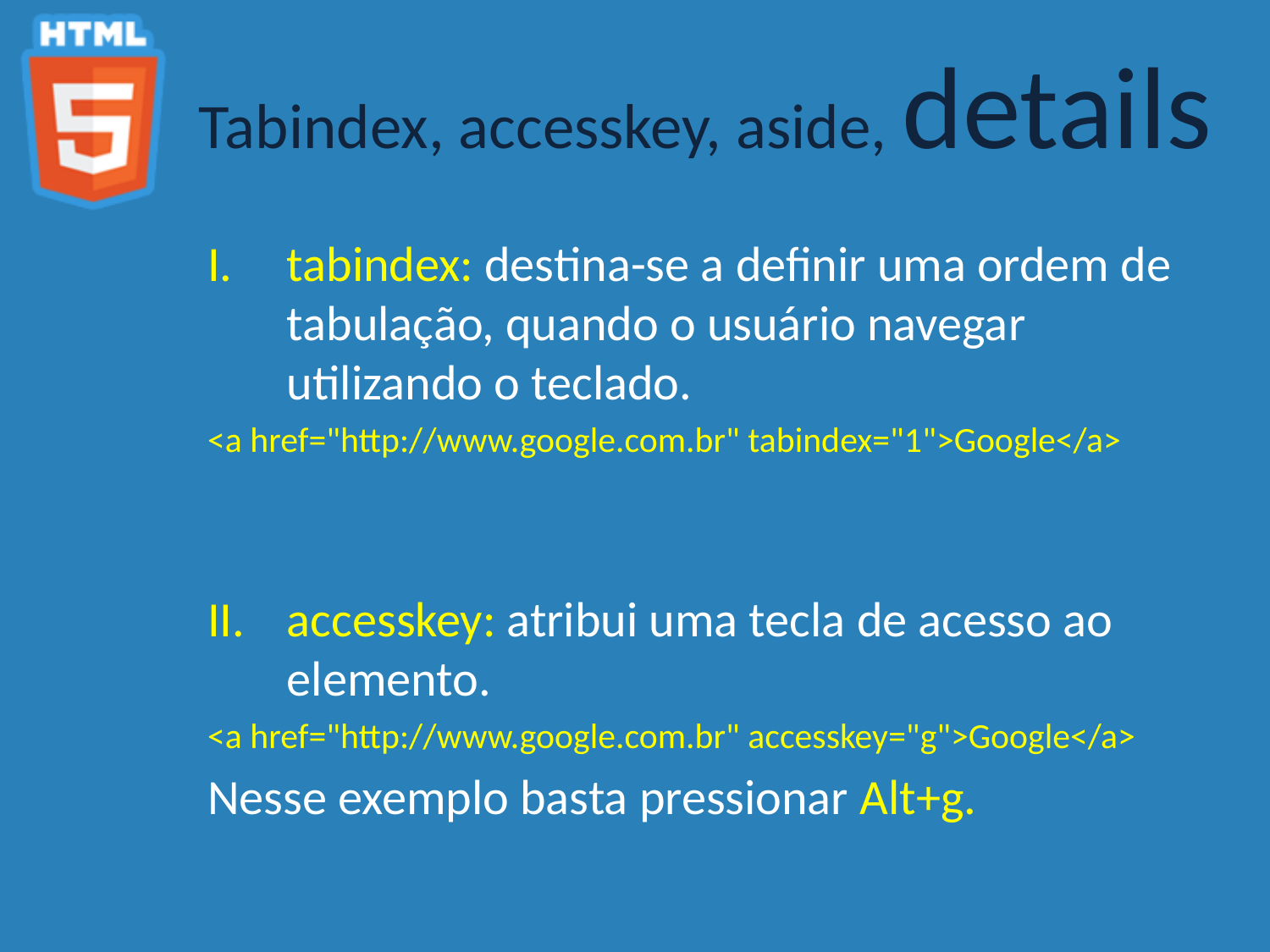

Tabindex, accesskey, aside, details
tabindex: destina-se a definir uma ordem de tabulação, quando o usuário navegar utilizando o teclado.
<a href="http://www.google.com.br" tabindex="1">Google</a>

accesskey: atribui uma tecla de acesso ao elemento.
<a href="http://www.google.com.br" accesskey="g">Google</a>
Nesse exemplo basta pressionar Alt+g.